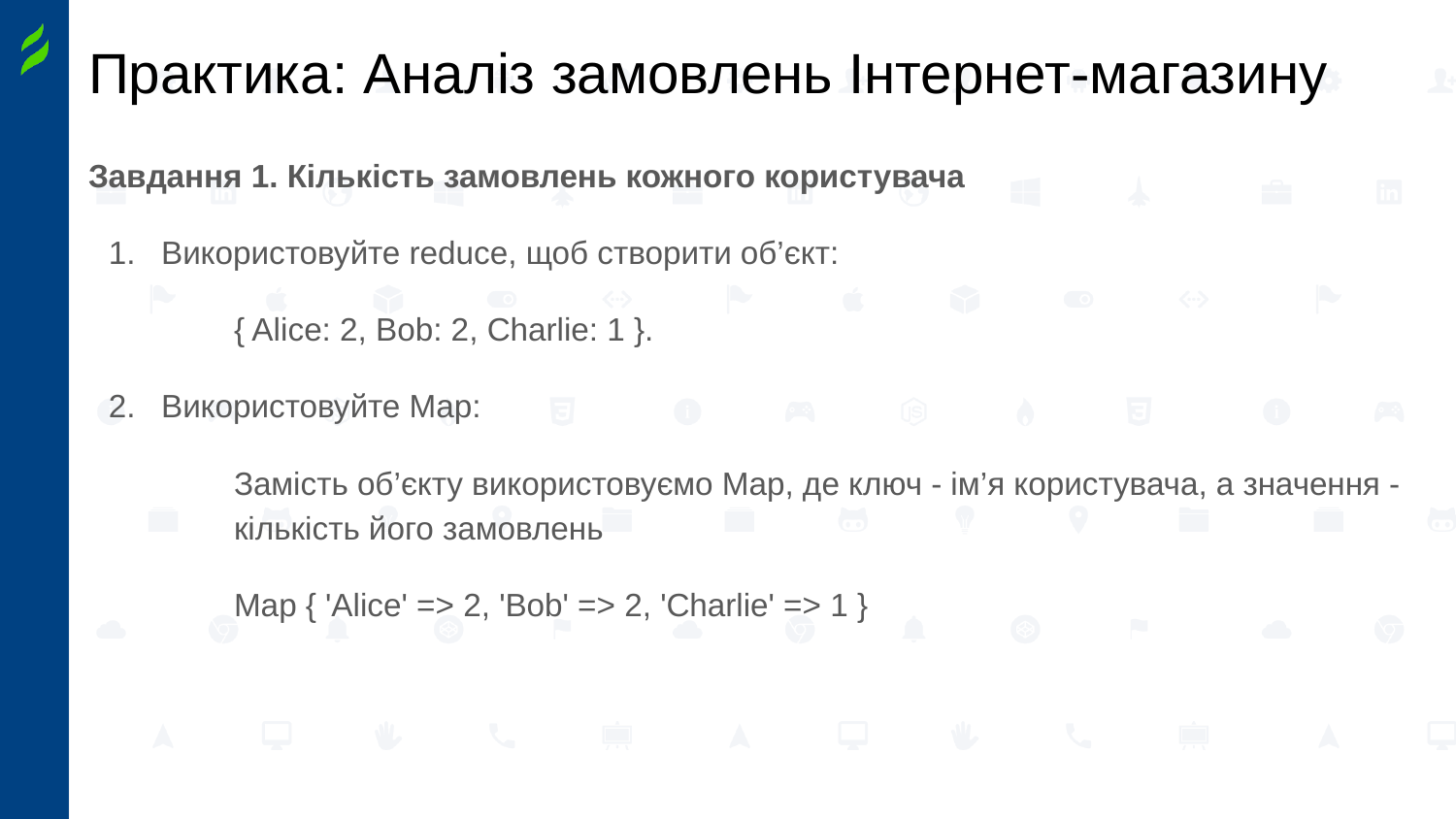

# Практика: Аналіз замовлень Інтернет-магазину
Завдання 1. Кількість замовлень кожного користувача
Використовуйте reduce, щоб створити об’єкт:
{ Alice: 2, Bob: 2, Charlie: 1 }.
Використовуйте Map:
Замість об’єкту використовуємо Map, де ключ - ім’я користувача, а значення - кількість його замовлень
Map { 'Alice' => 2, 'Bob' => 2, 'Charlie' => 1 }